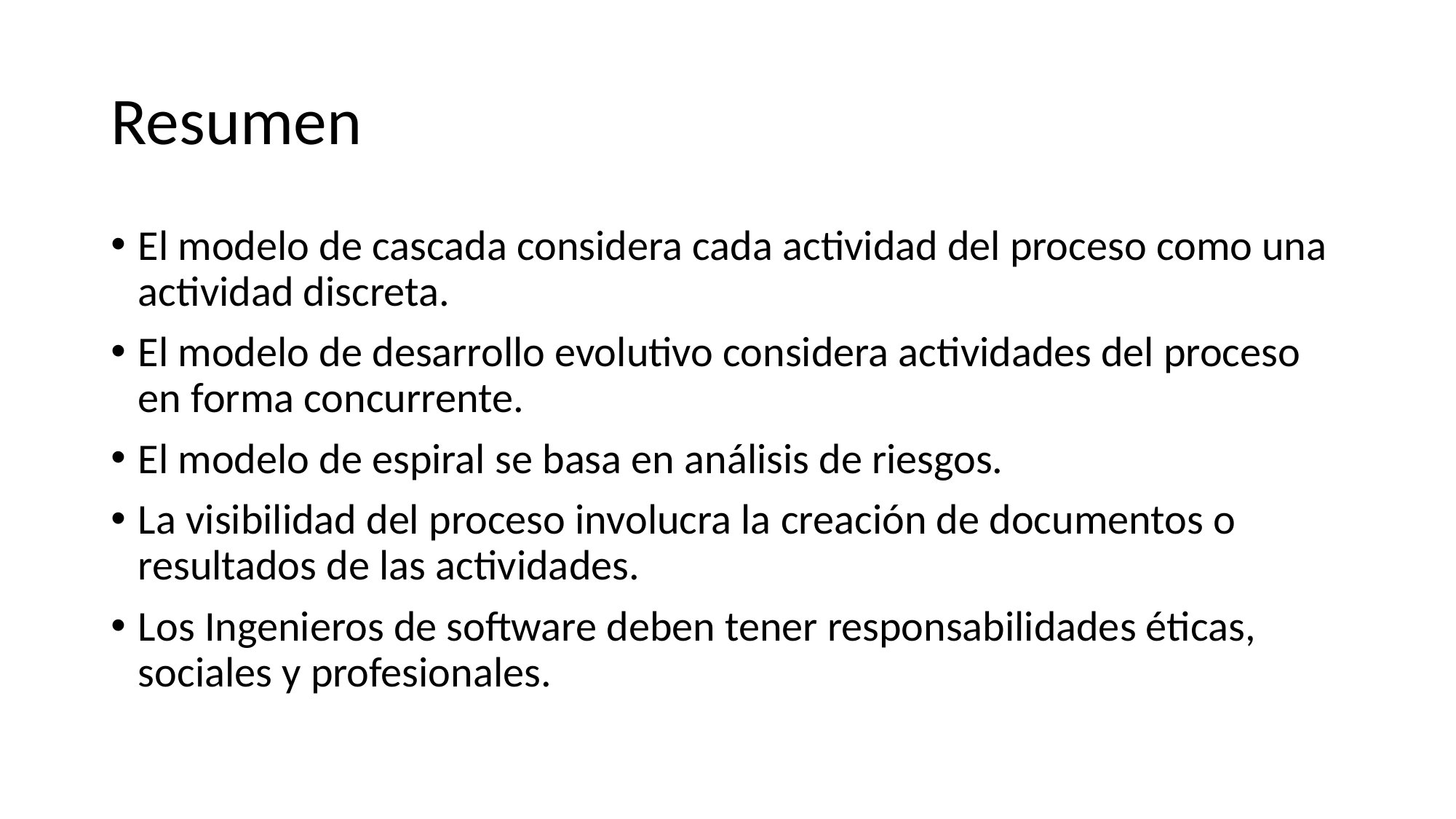

# Resumen
El modelo de cascada considera cada actividad del proceso como una actividad discreta.
El modelo de desarrollo evolutivo considera actividades del proceso en forma concurrente.
El modelo de espiral se basa en análisis de riesgos.
La visibilidad del proceso involucra la creación de documentos o resultados de las actividades.
Los Ingenieros de software deben tener responsabilidades éticas, sociales y profesionales.